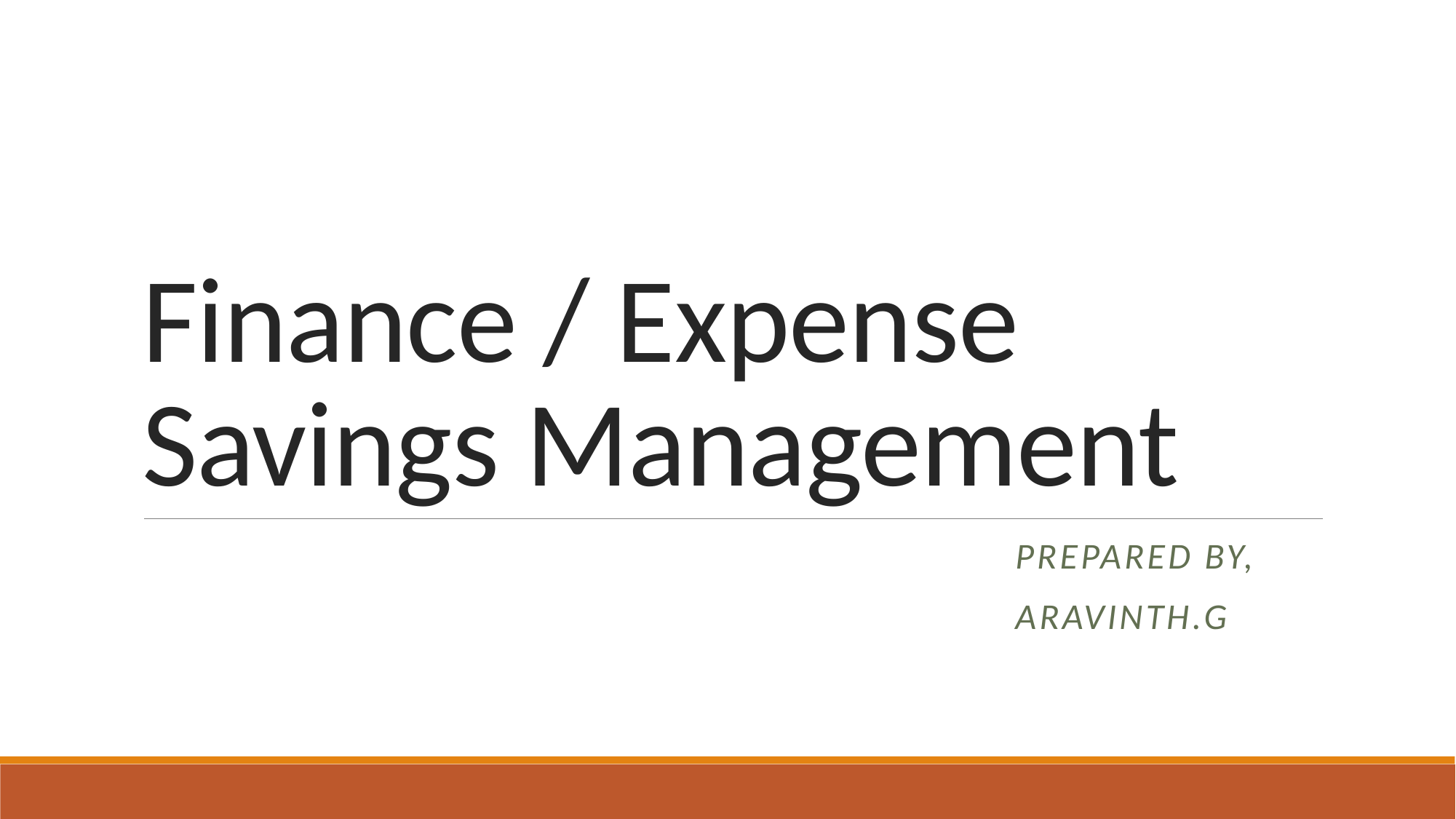

# Finance / Expense Savings Management
								PREpared by,
								Aravinth.g